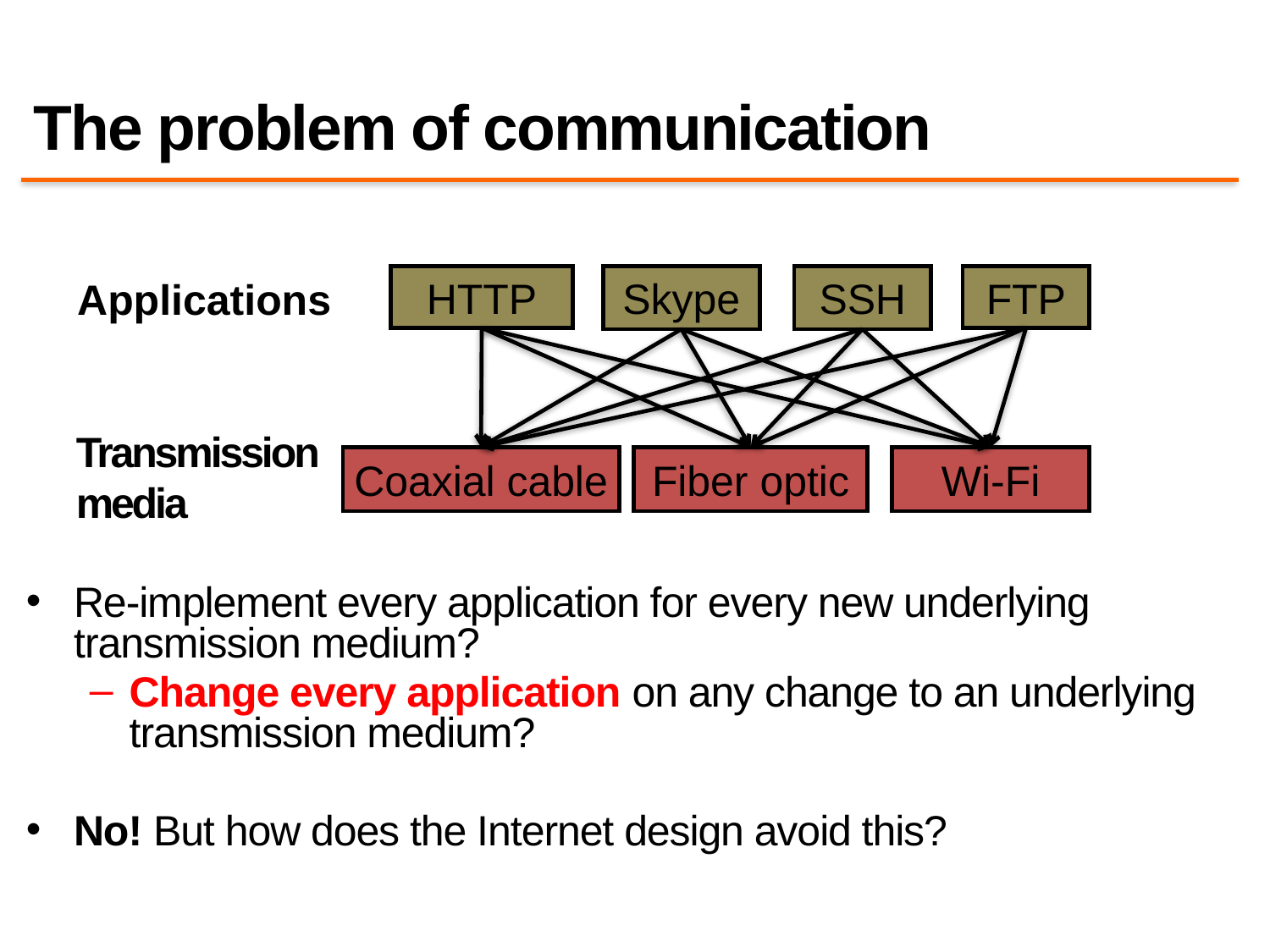

# The problem of communication
HTTP
SSH
Applications
Skype
FTP
Transmission
media
Coaxial cable
Fiber optic
Wi-Fi
Re-implement every application for every new underlying transmission medium?
Change every application on any change to an underlying transmission medium?

No! But how does the Internet design avoid this?